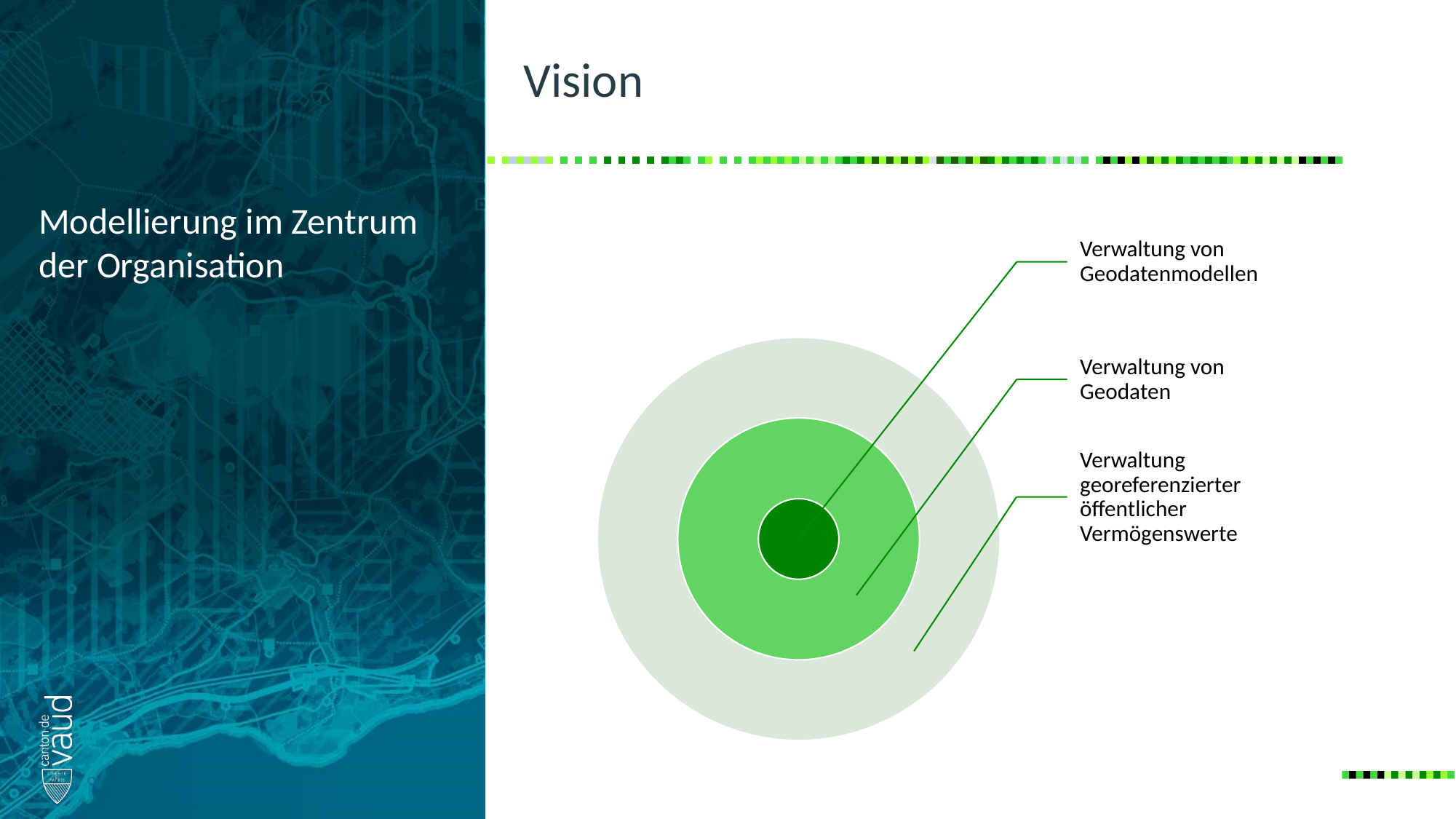

Modellierung im Zentrum der Organisation
# Vision
Verwaltung von Geodatenmodellen
Verwaltung von Geodaten
Verwaltung georeferenzierter öffentlicher Vermögenswerte